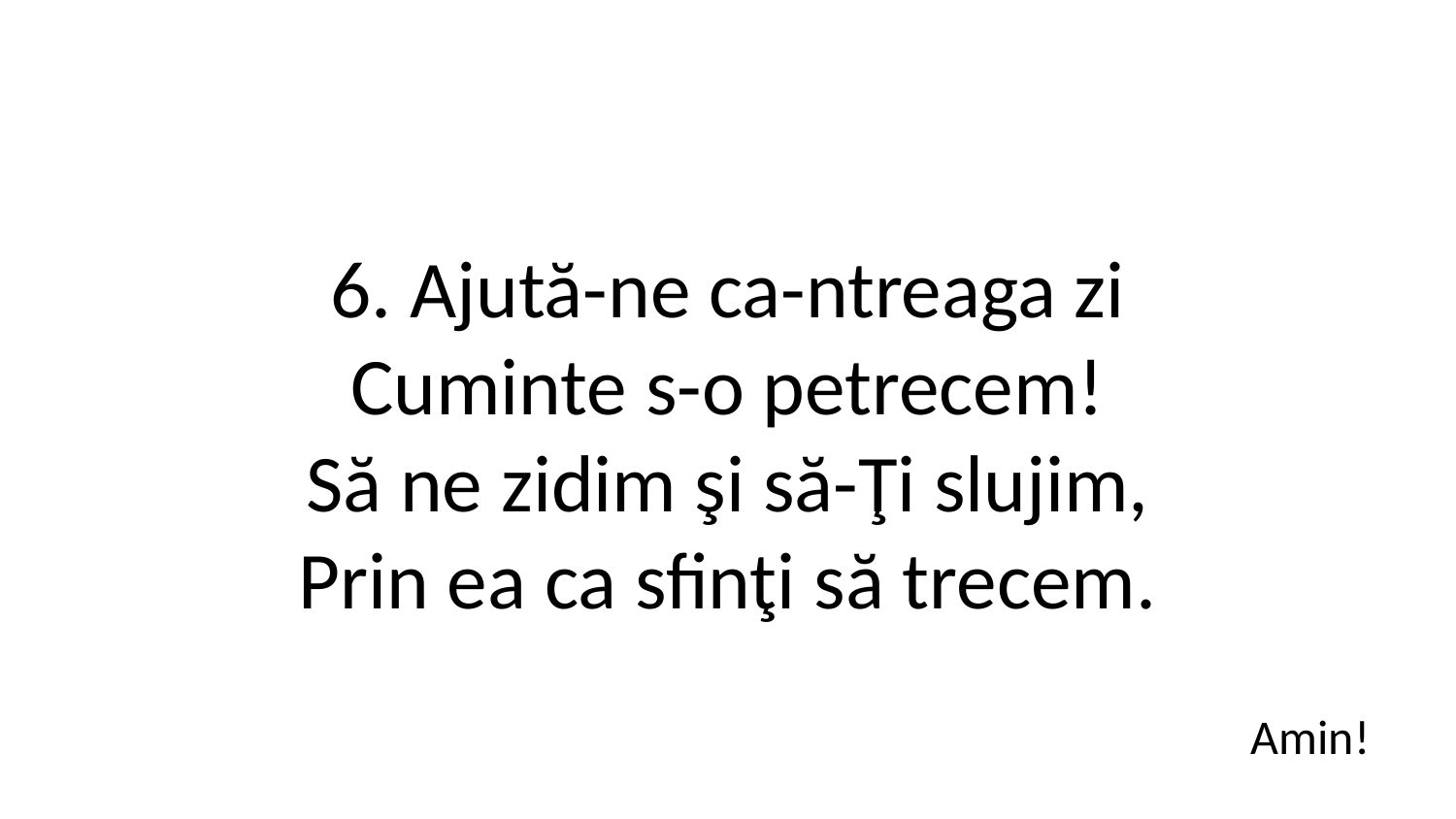

6. Ajută-ne ca-ntreaga zi
Cuminte s-o petrecem!
Să ne zidim şi să-Ţi slujim,
Prin ea ca sfinţi să trecem.

Amin!